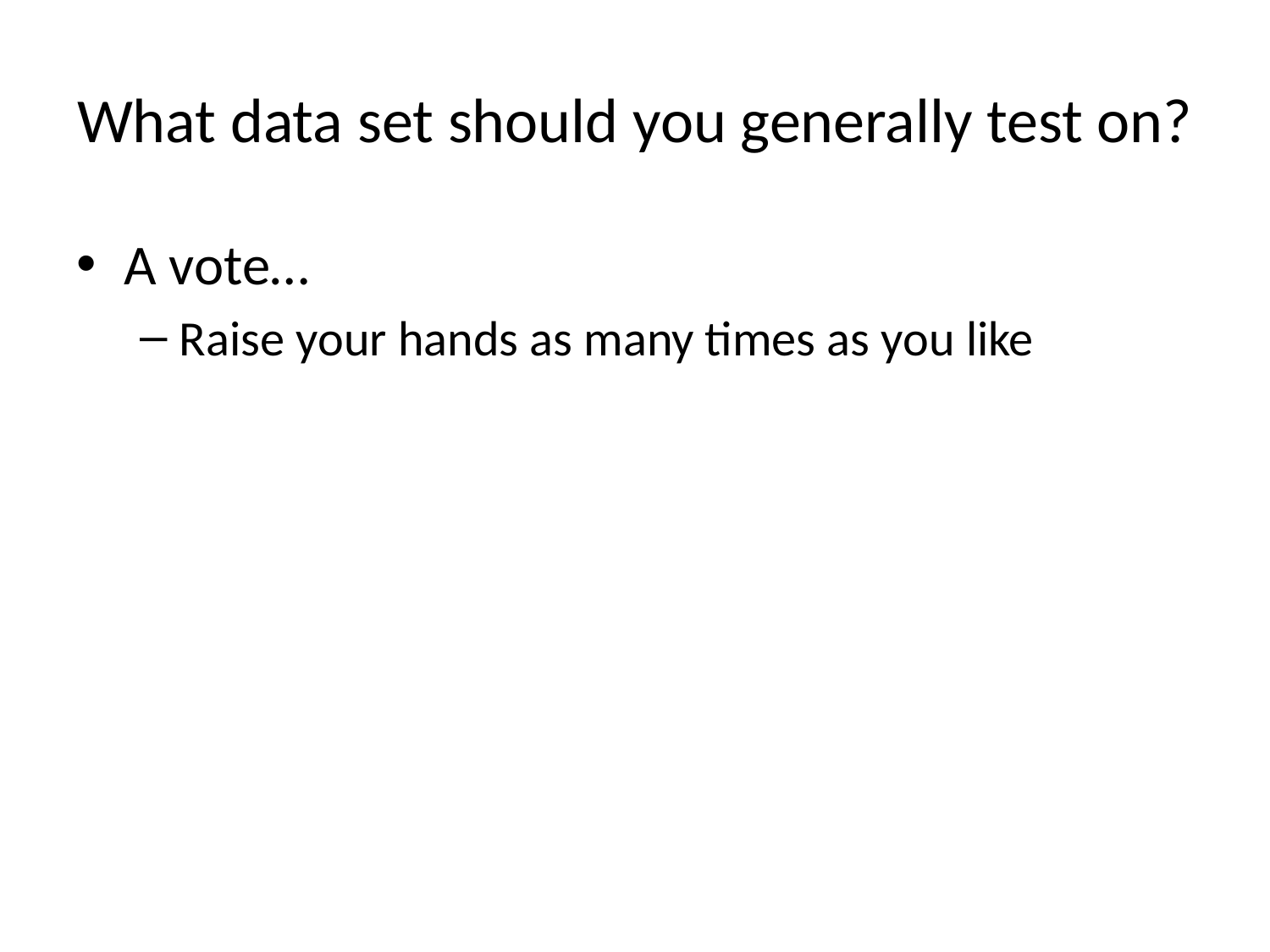

# What data set should you generally test on?
A vote…
Raise your hands as many times as you like